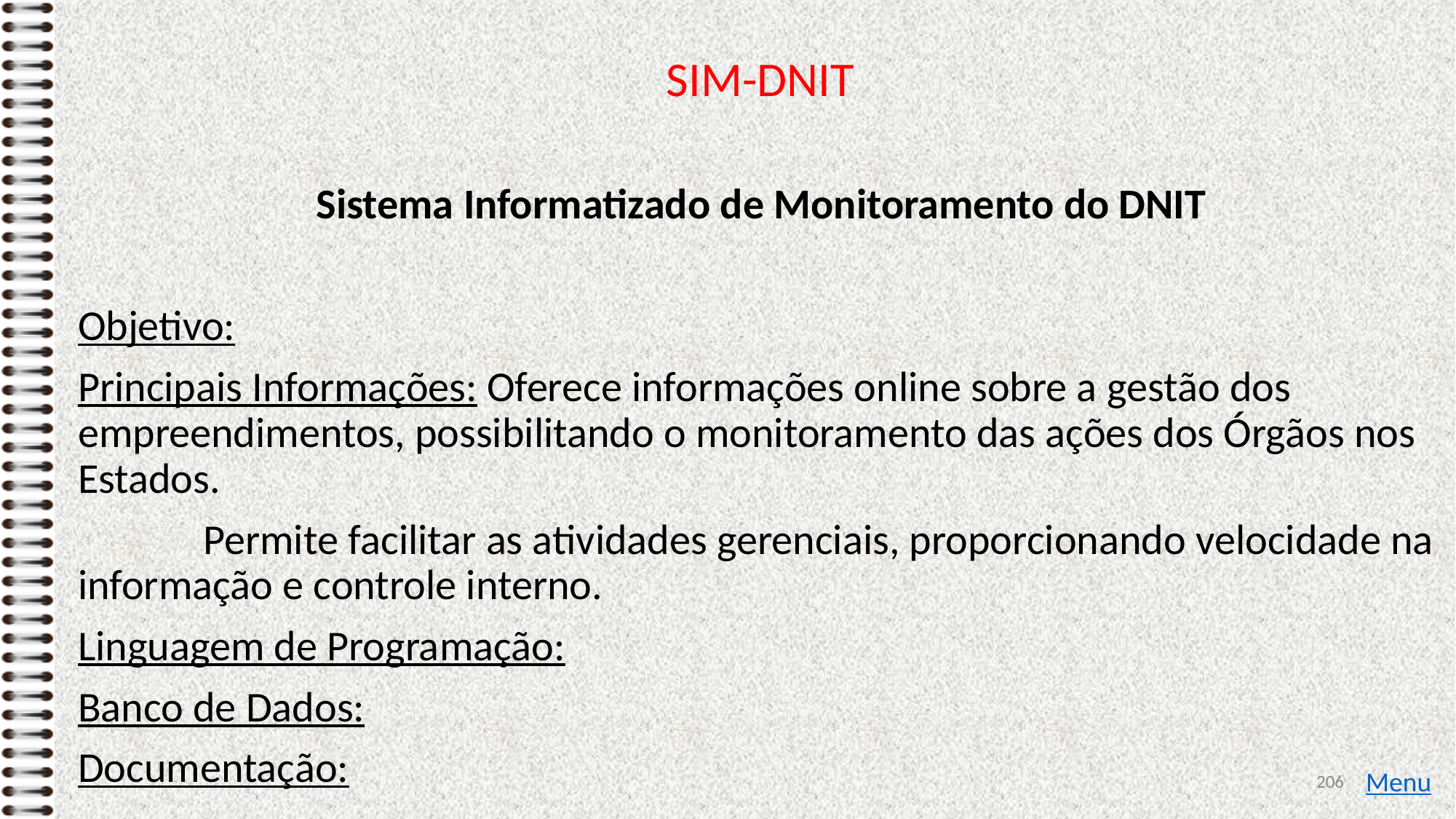

# SIM-DNIT

Sistema Informatizado de Monitoramento do DNIT

Objetivo:
Principais Informações: Oferece informações online sobre a gestão dos empreendimentos, possibilitando o monitoramento das ações dos Órgãos nos Estados.
             Permite facilitar as atividades gerenciais, proporcionando velocidade na informação e controle interno.
Linguagem de Programação:
Banco de Dados:
Documentação:
206
Menu